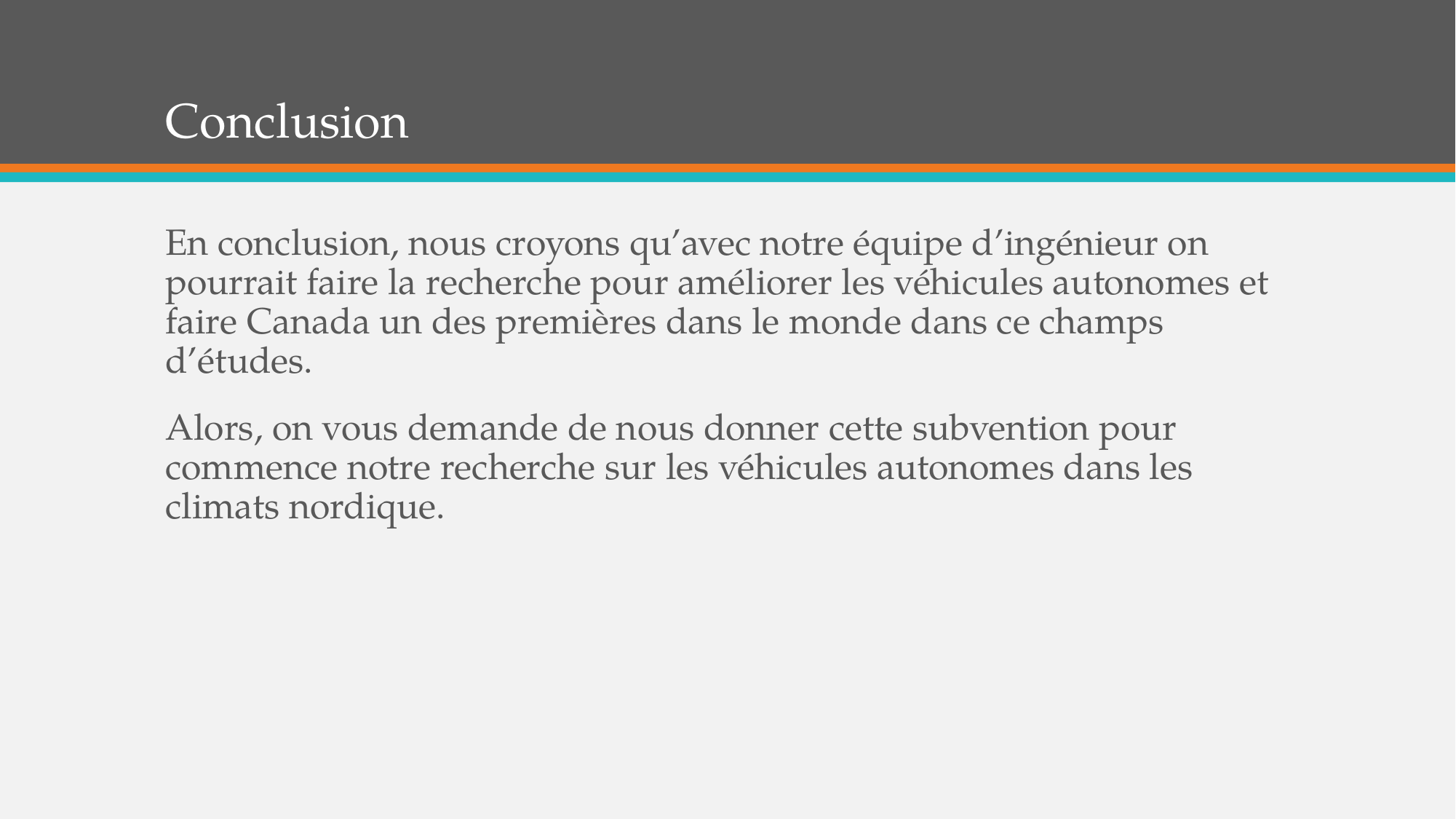

# Conclusion
En conclusion, nous croyons qu’avec notre équipe d’ingénieur on pourrait faire la recherche pour améliorer les véhicules autonomes et faire Canada un des premières dans le monde dans ce champs d’études.
Alors, on vous demande de nous donner cette subvention pour commence notre recherche sur les véhicules autonomes dans les climats nordique.